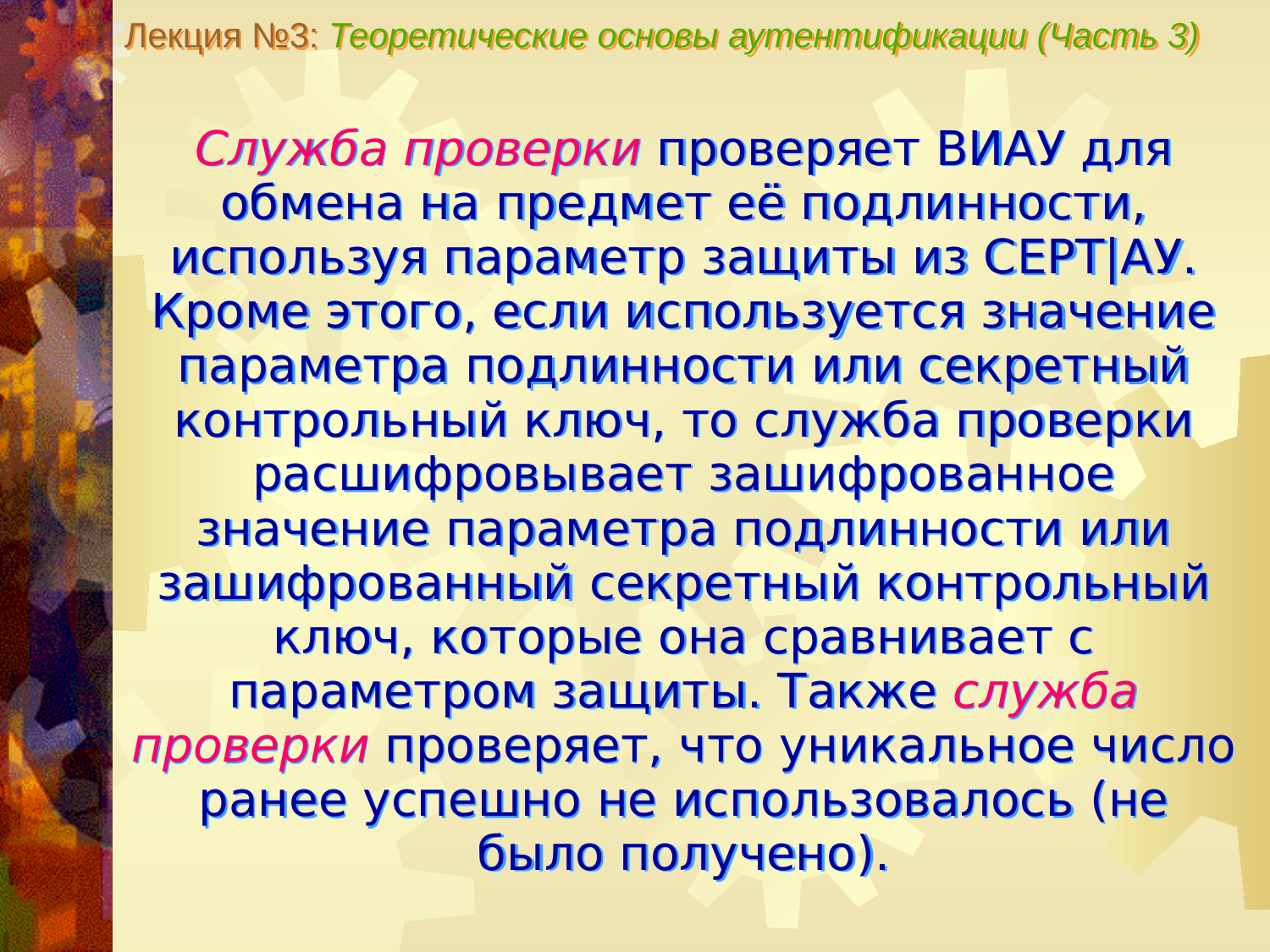

Лекция №3: Теоретические основы аутентификации (Часть 3)
Служба проверки проверяет ВИАУ для обмена на предмет её подлинности, используя параметр защиты из СЕРТ|АУ. Кроме этого, если используется значение параметра подлинности или секретный контрольный ключ, то служба проверки расшифровывает зашифрованное значение параметра подлинности или зашифрованный секретный контрольный ключ, которые она сравнивает с параметром защиты. Также служба проверки проверяет, что уникальное число ранее успешно не использовалось (не было получено).